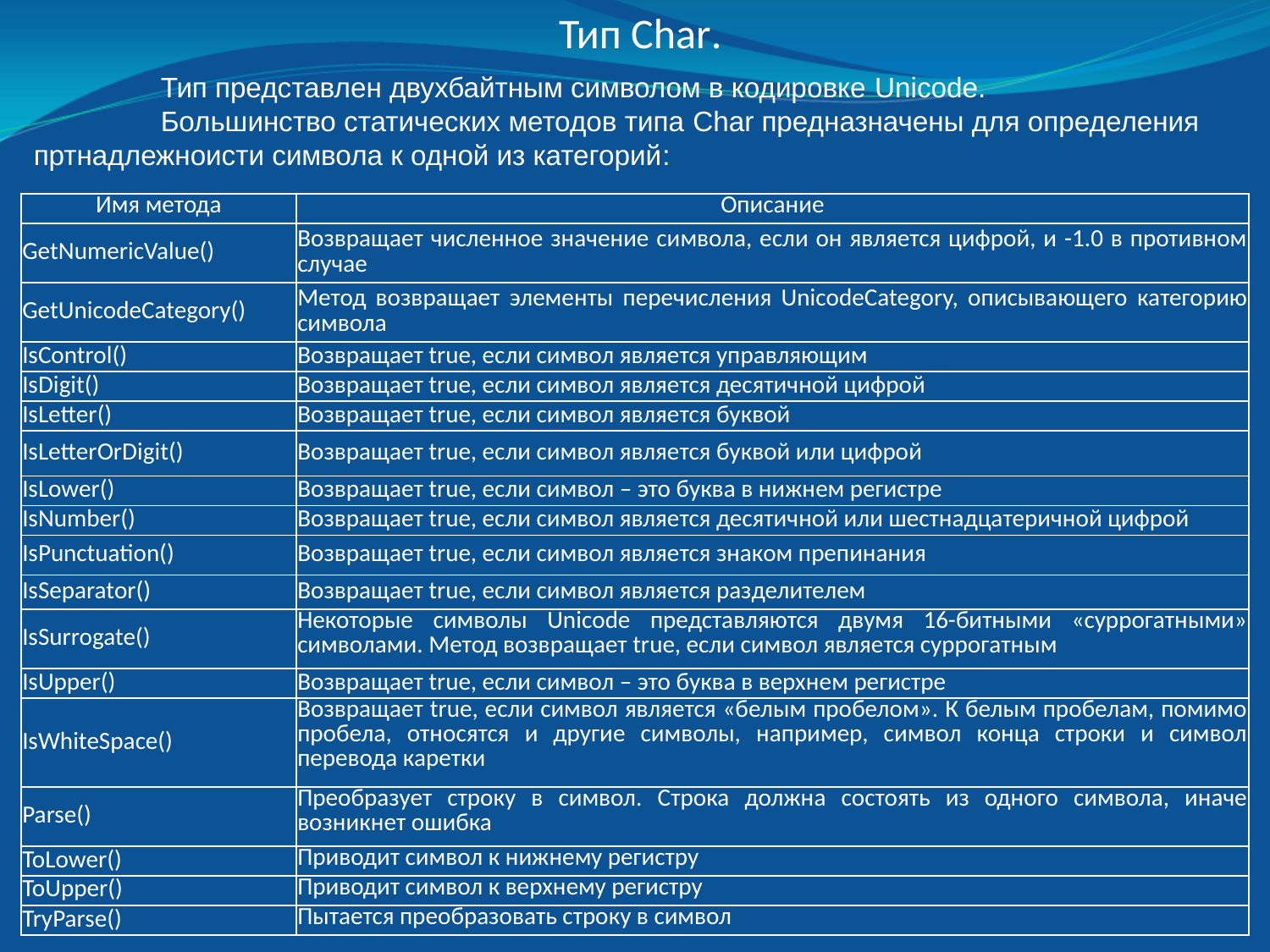

Тип Char.
	Тип представлен двухбайтным символом в кодировке Unicode.
	Большинство статических методов типа Char предназначены для определения пртнадлежноисти символа к одной из категорий:
| Имя метода | Описание |
| --- | --- |
| GetNumericValue() | Возвращает численное значение символа, если он является цифрой, и -1.0 в противном случае |
| GetUnicodeCategory() | Метод возвращает элементы перечисления UnicodeCategory, описывающего категорию символа |
| IsControl() | Возвращает true, если символ является управляющим |
| IsDigit() | Возвращает true, если символ является десятичной цифрой |
| IsLetter() | Возвращает true, если символ является буквой |
| IsLetterOrDigit() | Возвращает true, если символ является буквой или цифрой |
| IsLower() | Возвращает true, если символ – это буква в нижнем регистре |
| IsNumber() | Возвращает true, если символ является десятичной или шестнадцатеричной цифрой |
| IsPunctuation() | Возвращает true, если символ является знаком препинания |
| IsSeparator() | Возвращает true, если символ является разделителем |
| IsSurrogate() | Некоторые символы Unicode представляются двумя 16-битными «суррогатными» символами. Метод возвращает true, если символ является суррогатным |
| IsUpper() | Возвращает true, если символ – это буква в верхнем регистре |
| IsWhiteSpace() | Возвращает true, если символ является «белым пробелом». К белым пробелам, помимо пробела, относятся и другие символы, например, символ конца строки и символ перевода каретки |
| Parse() | Преобразует строку в символ. Строка должна состоять из одного символа, иначе возникнет ошибка |
| ToLower() | Приводит символ к нижнему регистру |
| ToUpper() | Приводит символ к верхнему регистру |
| TryParse() | Пытается преобразовать строку в символ |